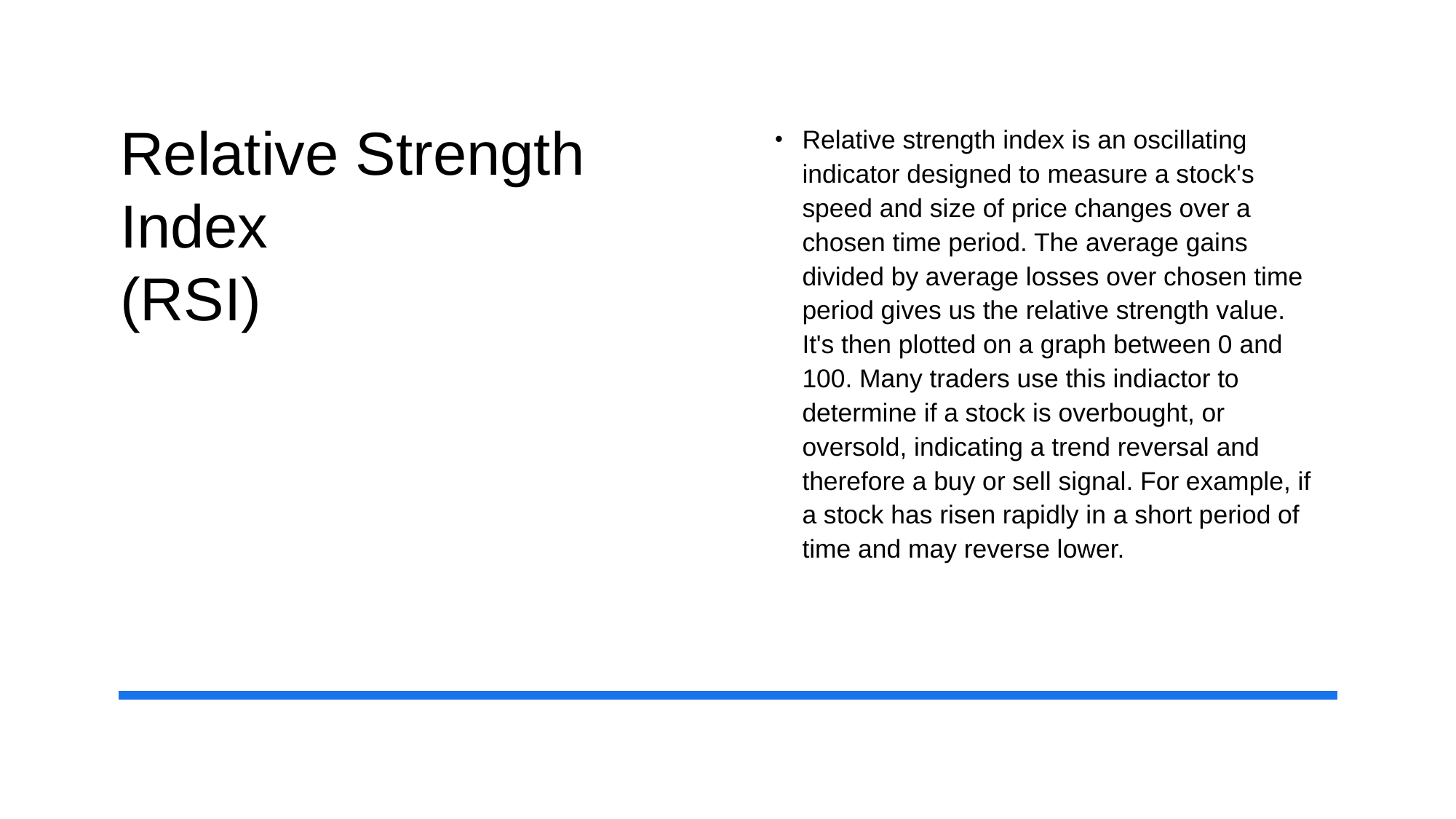

# Relative Strength Index (RSI)
Relative strength index is an oscillating indicator designed to measure a stock's speed and size of price changes over a chosen time period. The average gains divided by average losses over chosen time period gives us the relative strength value. It's then plotted on a graph between 0 and 100. Many traders use this indiactor to determine if a stock is overbought, or oversold, indicating a trend reversal and therefore a buy or sell signal. For example, if a stock has risen rapidly in a short period of time and may reverse lower.